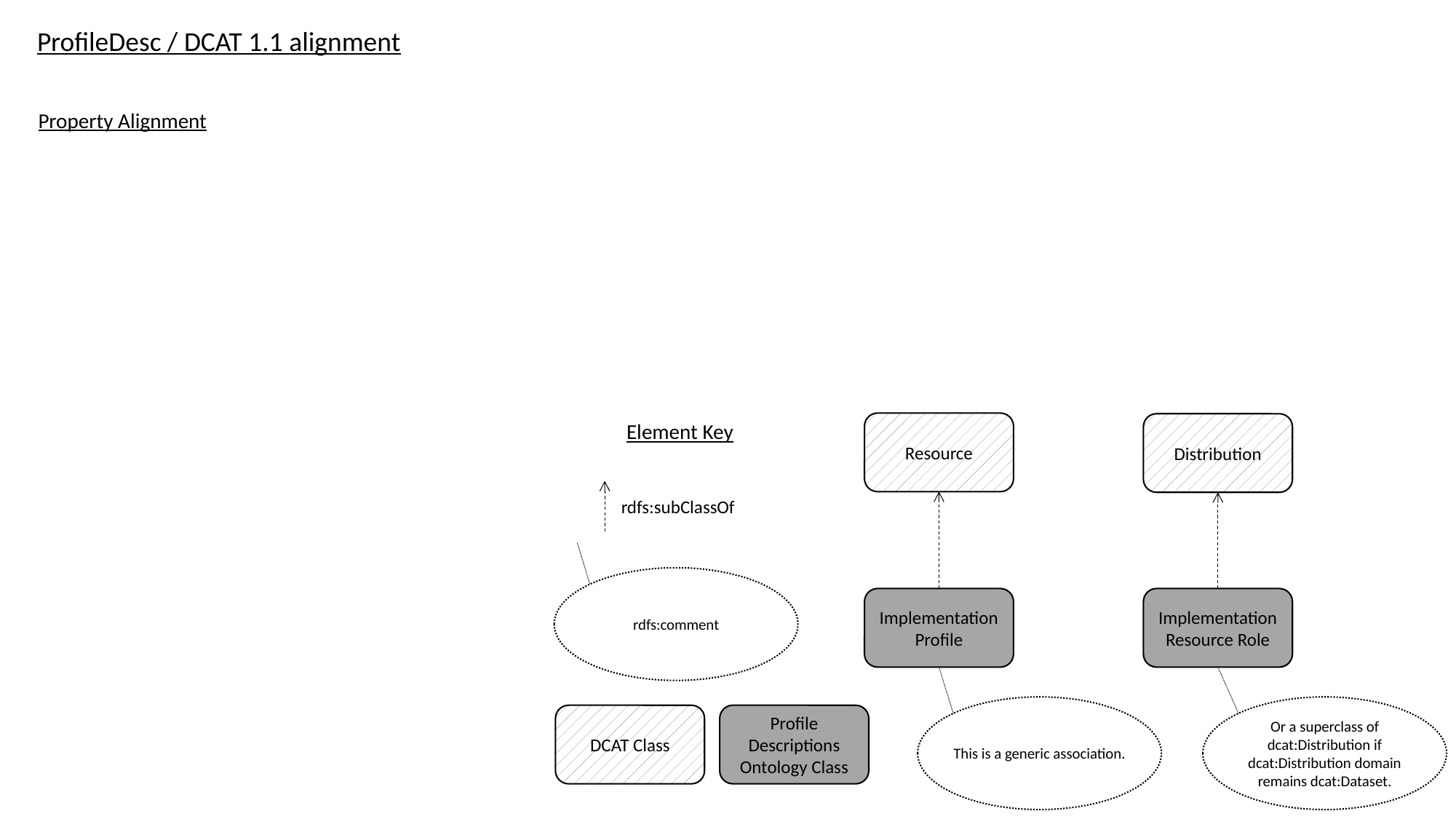

ProfileDesc / DCAT 1.1 alignment
Property Alignment
Element Key
Resource
Distribution
rdfs:subClassOf
rdfs:comment
Implementation Resource Role
Implementation Profile
This is a generic association.
Or a superclass of dcat:Distribution if dcat:Distribution domain remains dcat:Dataset.
DCAT Class
Profile Descriptions Ontology Class